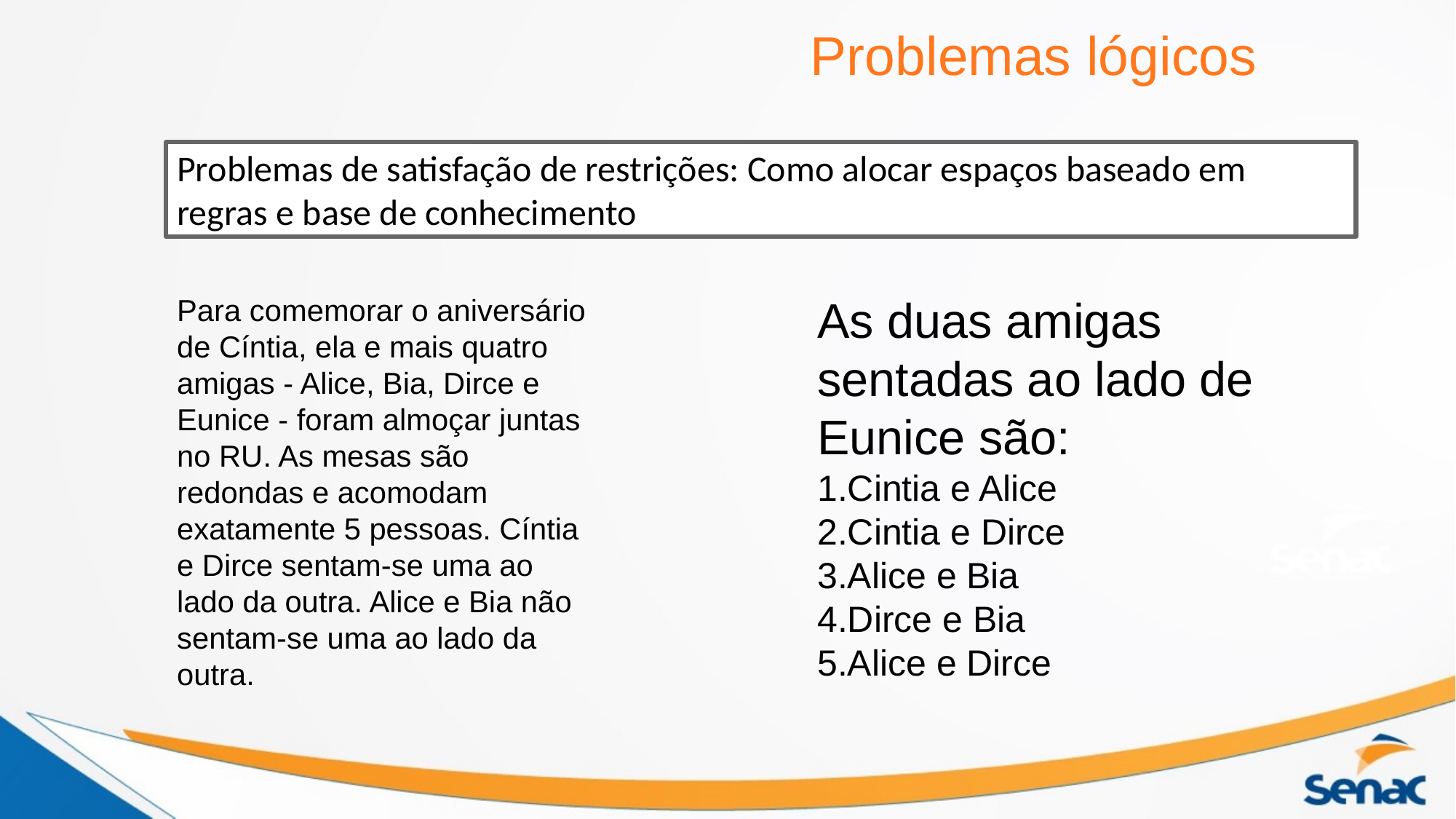

Problemas lógicos
Problemas de satisfação de restrições: Como alocar espaços baseado em regras e base de conhecimento
As duas amigas sentadas ao lado de Eunice são:
Cintia e Alice
Cintia e Dirce
Alice e Bia
Dirce e Bia
Alice e Dirce
Para comemorar o aniversário de Cíntia, ela e mais quatro amigas - Alice, Bia, Dirce e Eunice - foram almoçar juntas no RU. As mesas são redondas e acomodam exatamente 5 pessoas. Cíntia e Dirce sentam-se uma ao lado da outra. Alice e Bia não sentam-se uma ao lado da outra.